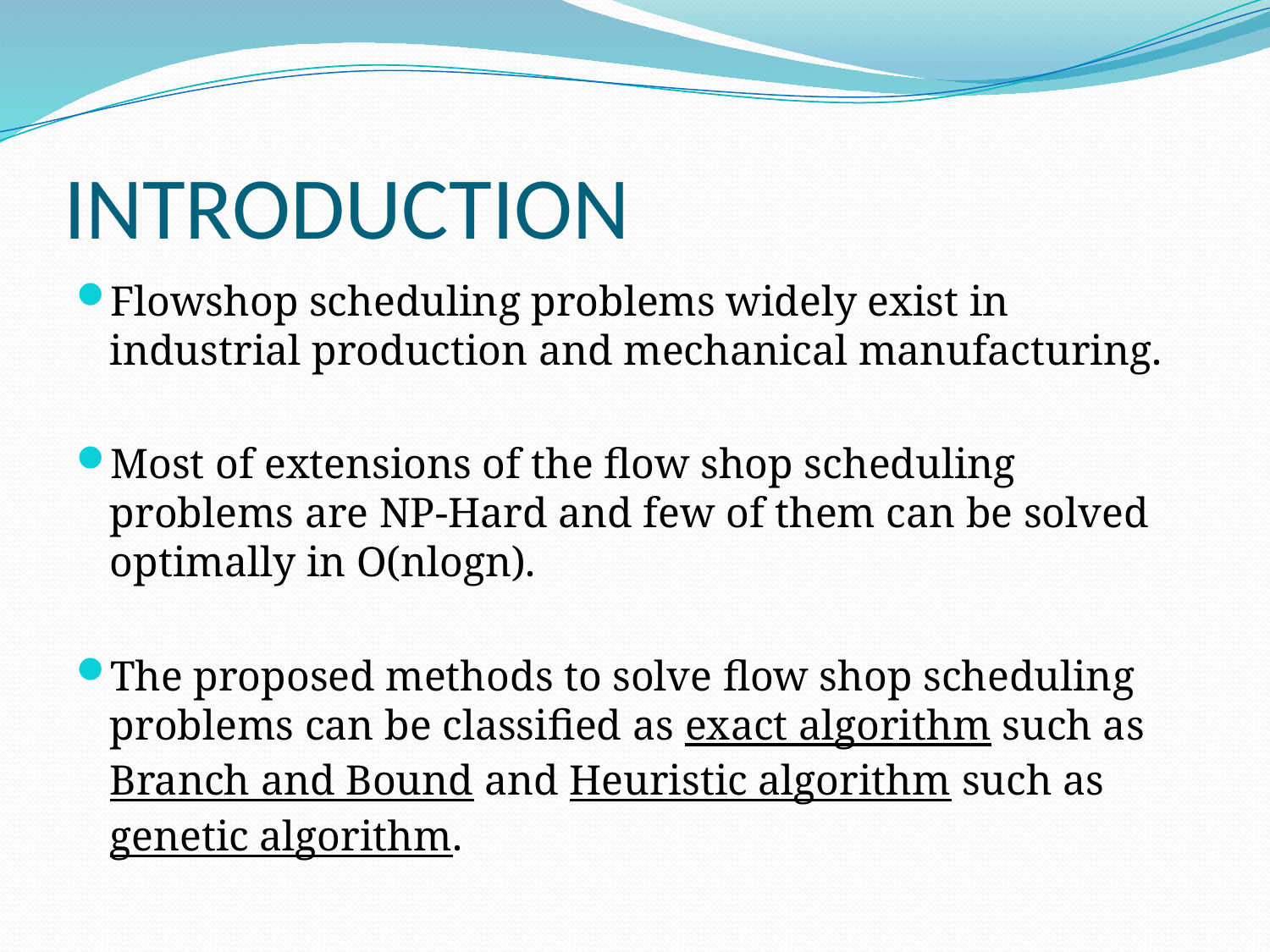

# INTRODUCTION
Flowshop scheduling problems widely exist in industrial production and mechanical manufacturing.

Most of extensions of the flow shop scheduling problems are NP-Hard and few of them can be solved optimally in O(nlogn).

The proposed methods to solve flow shop scheduling problems can be classified as exact algorithm such as Branch and Bound and Heuristic algorithm such as genetic algorithm.